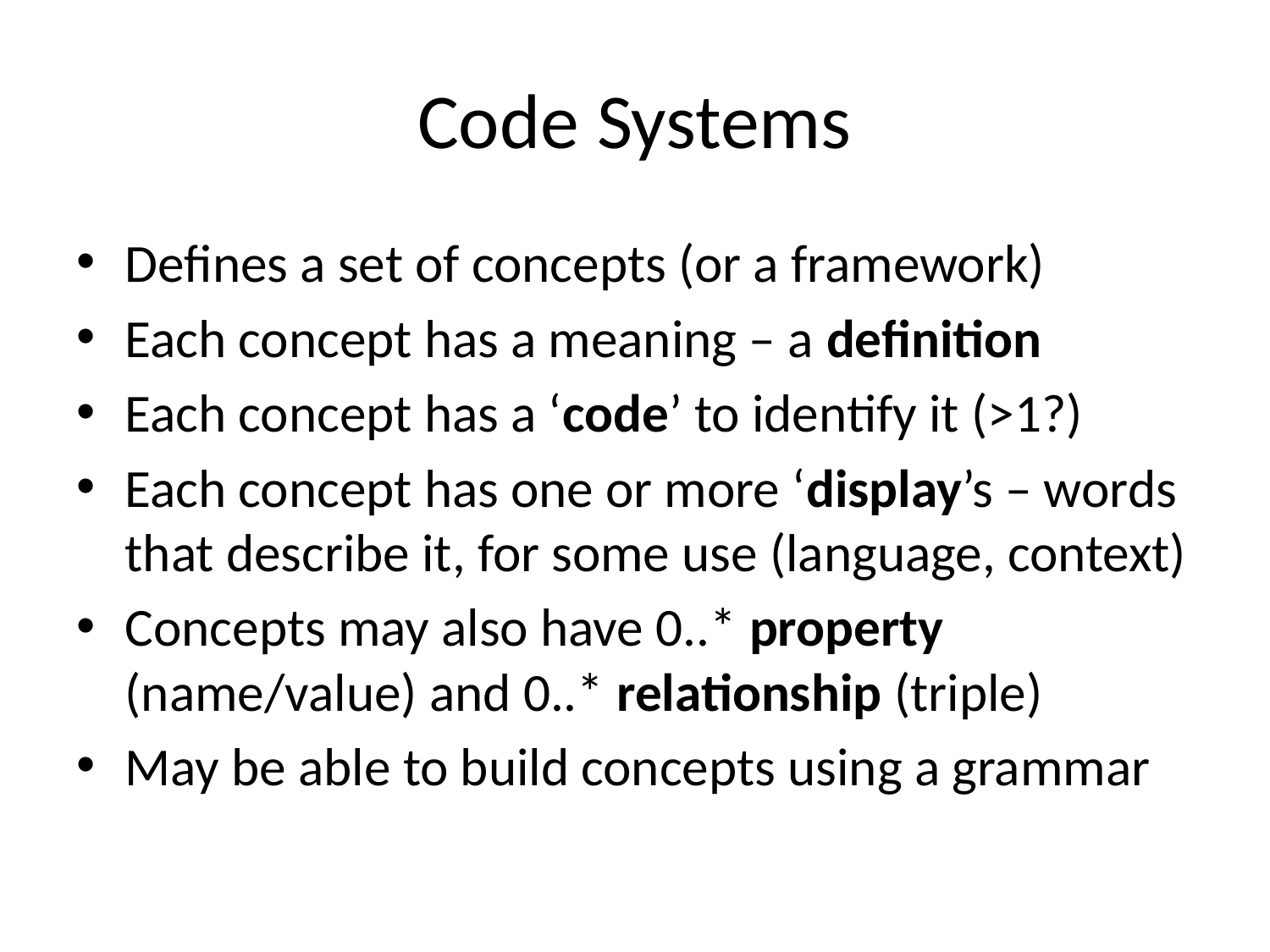

# Code Systems
Defines a set of concepts (or a framework)
Each concept has a meaning – a definition
Each concept has a ‘code’ to identify it (>1?)
Each concept has one or more ‘display’s – words that describe it, for some use (language, context)
Concepts may also have 0..* property (name/value) and 0..* relationship (triple)
May be able to build concepts using a grammar